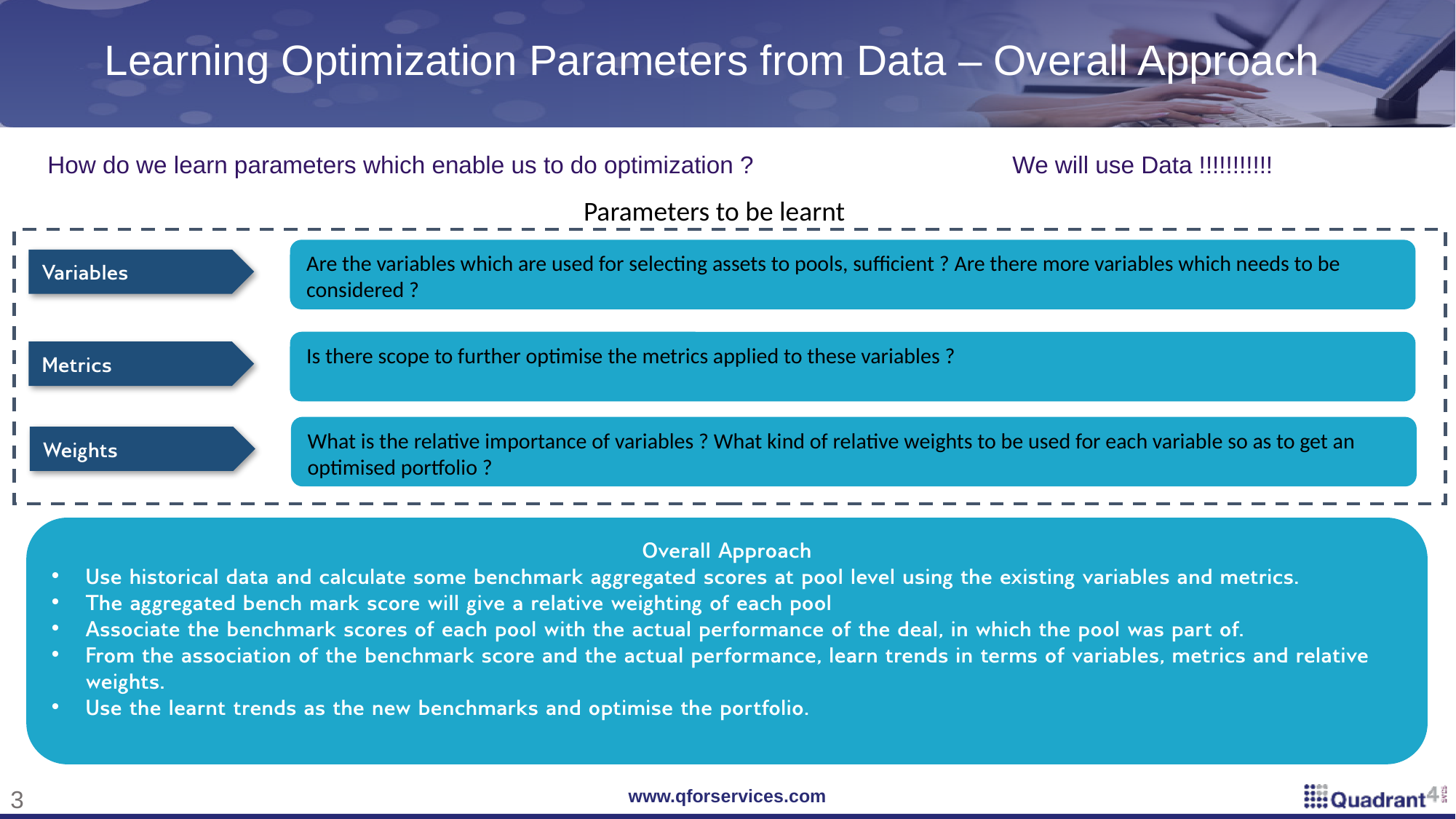

Learning Optimization Parameters from Data – Overall Approach
How do we learn parameters which enable us to do optimization ?
We will use Data !!!!!!!!!!!
Parameters to be learnt

Are the variables which are used for selecting assets to pools, sufficient ? Are there more variables which needs to be considered ?
Variables
Is there scope to further optimise the metrics applied to these variables ?
Metrics
What is the relative importance of variables ? What kind of relative weights to be used for each variable so as to get an optimised portfolio ?
Weights
Overall Approach
Use historical data and calculate some benchmark aggregated scores at pool level using the existing variables and metrics.
The aggregated bench mark score will give a relative weighting of each pool
Associate the benchmark scores of each pool with the actual performance of the deal, in which the pool was part of.
From the association of the benchmark score and the actual performance, learn trends in terms of variables, metrics and relative weights.
Use the learnt trends as the new benchmarks and optimise the portfolio.